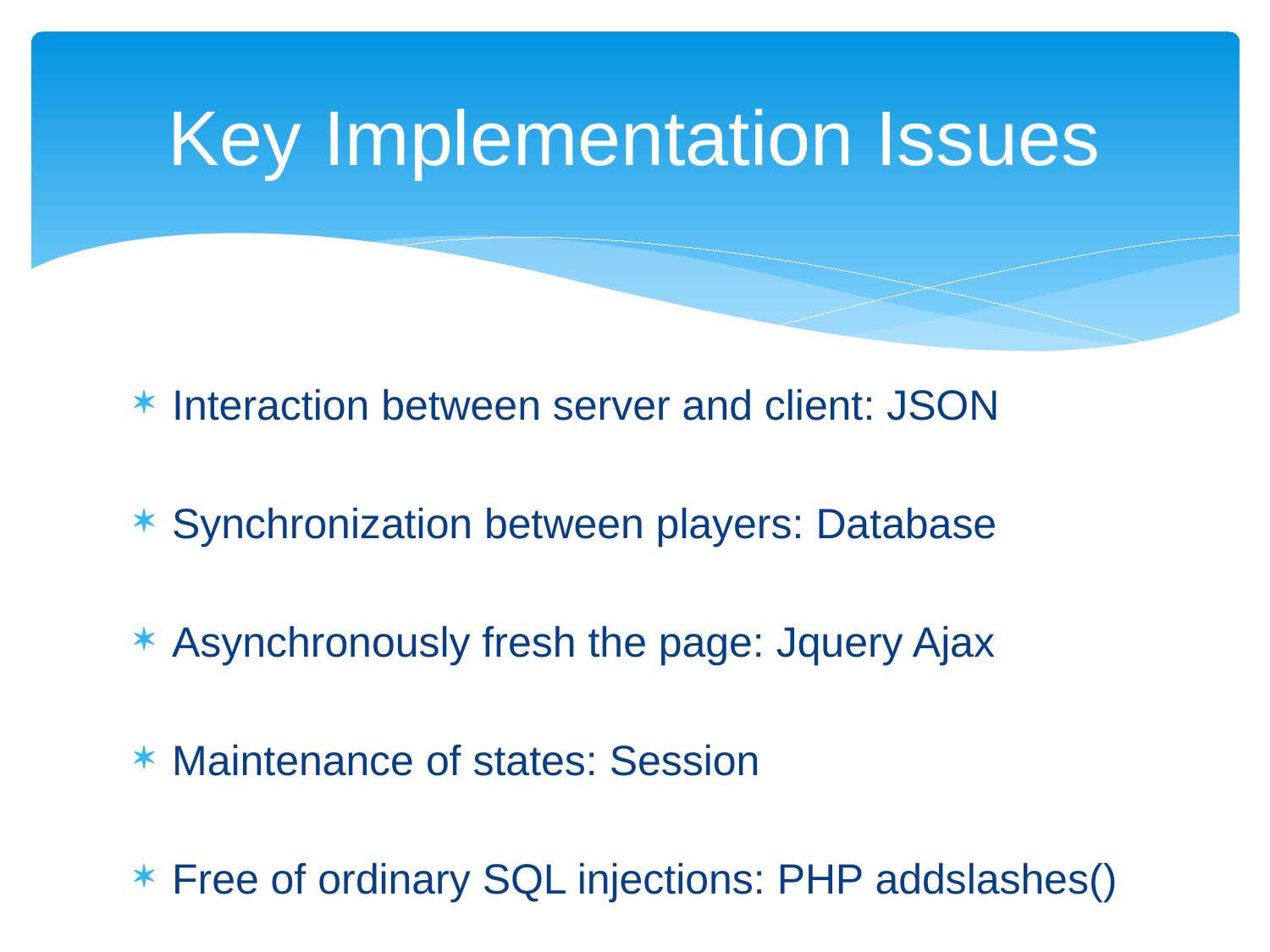

# Key Implementation Issues
Interaction between server and client: JSON

Synchronization between players: Database

Asynchronously fresh the page: Jquery Ajax

Maintenance of states: Session

Free of ordinary SQL injections: PHP addslashes()